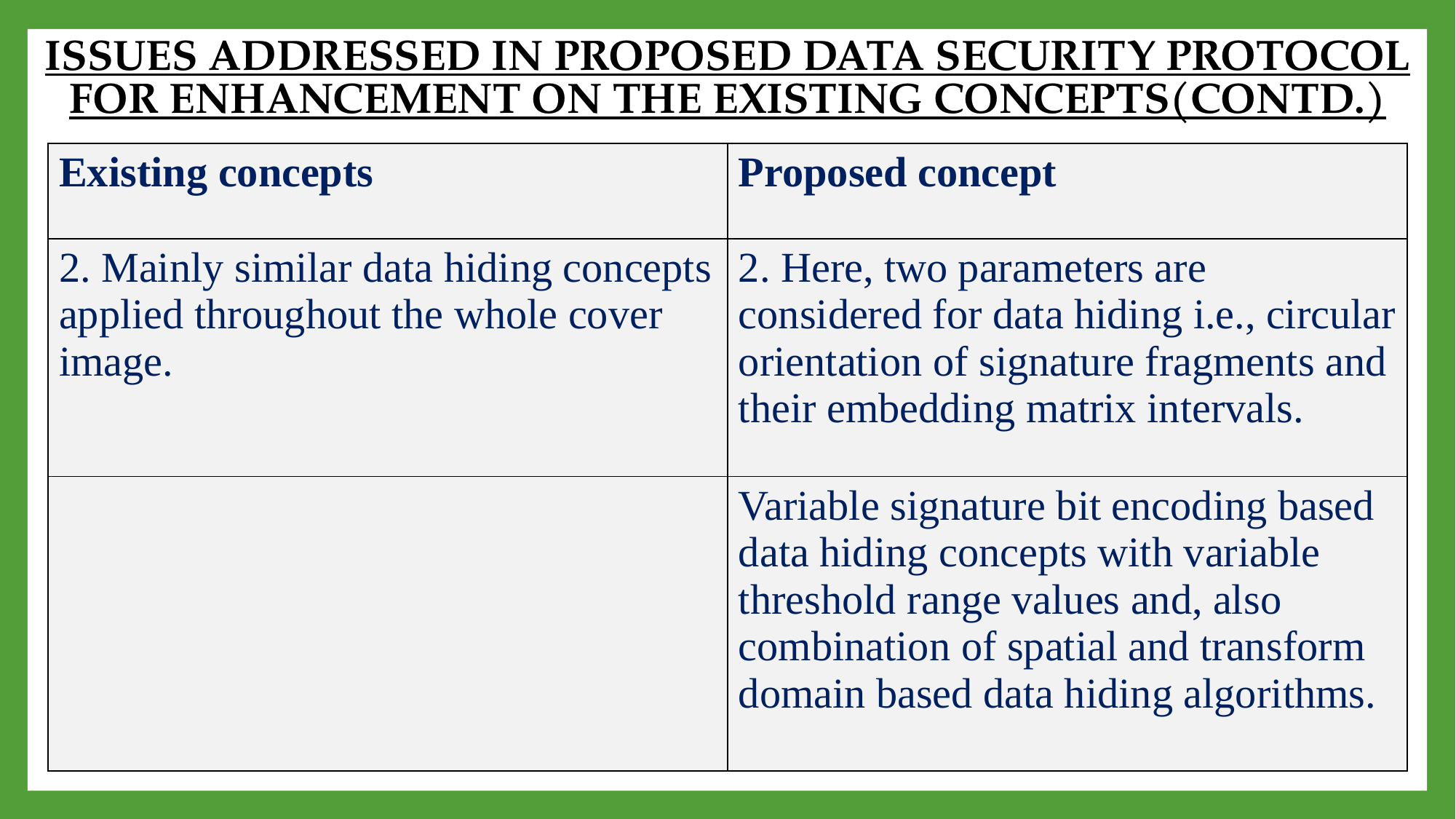

# Issues addressed in Proposed data security protocol for enhancement on the existing concepts(contd.)
| Existing concepts | Proposed concept |
| --- | --- |
| 2. Mainly similar data hiding concepts applied throughout the whole cover image. | 2. Here, two parameters are considered for data hiding i.e., circular orientation of signature fragments and their embedding matrix intervals. |
|  | Variable signature bit encoding based data hiding concepts with variable threshold range values and, also combination of spatial and transform domain based data hiding algorithms. |